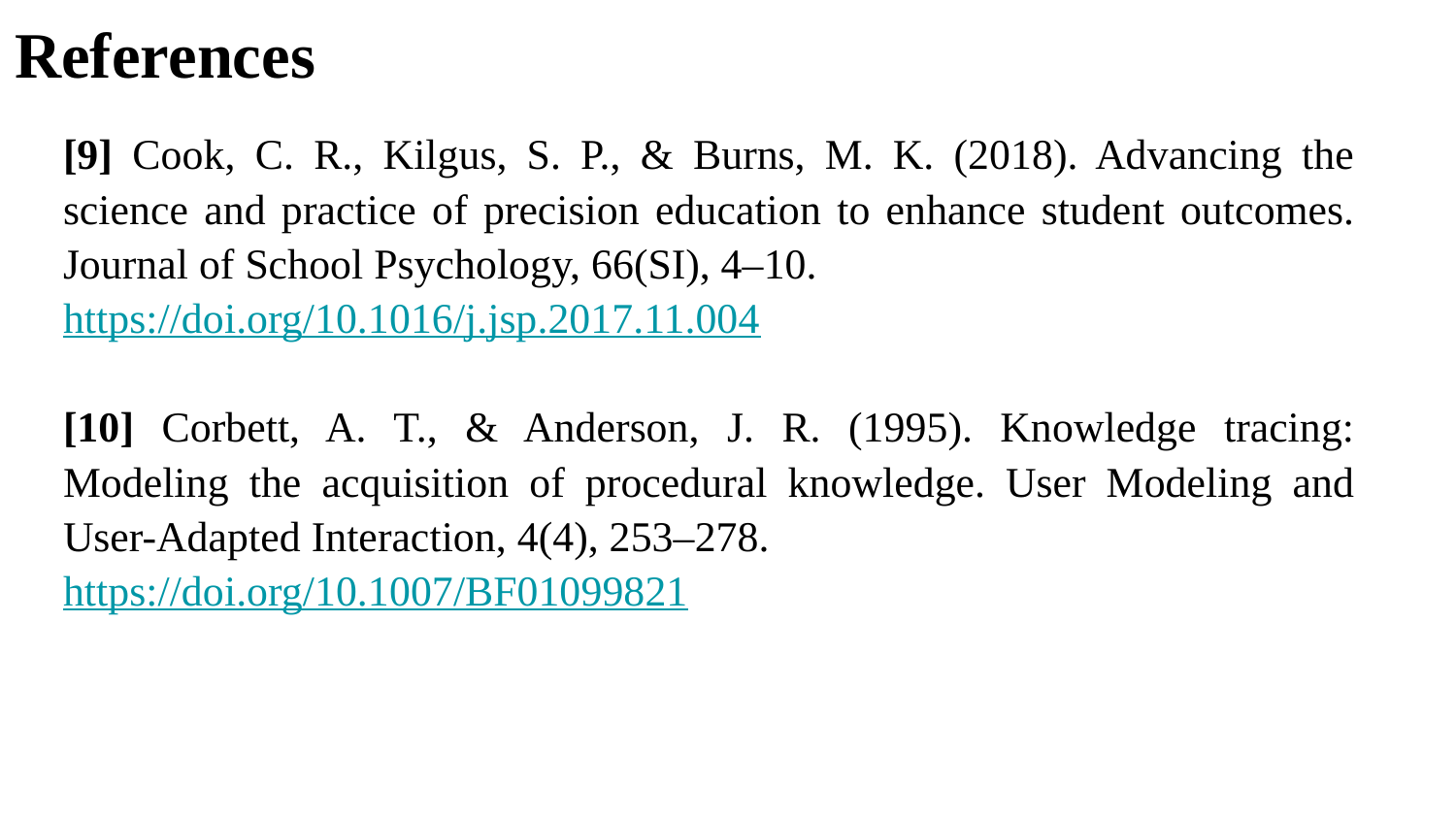

References
[9] Cook, C. R., Kilgus, S. P., & Burns, M. K. (2018). Advancing the science and practice of precision education to enhance student outcomes. Journal of School Psychology, 66(SI), 4–10.
https://doi.org/10.1016/j.jsp.2017.11.004

[10] Corbett, A. T., & Anderson, J. R. (1995). Knowledge tracing: Modeling the acquisition of procedural knowledge. User Modeling and User-Adapted Interaction, 4(4), 253–278.
https://doi.org/10.1007/BF01099821